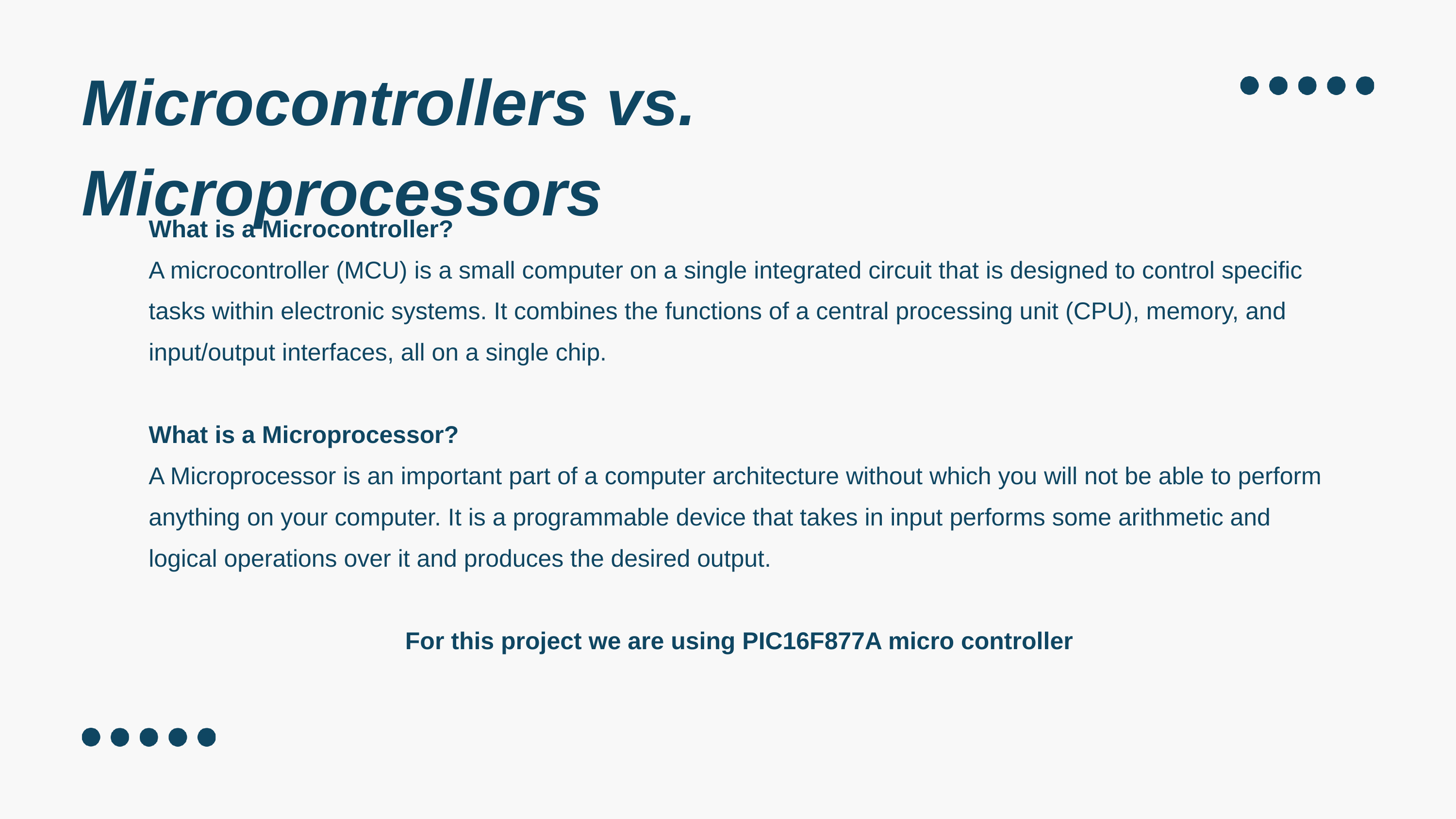

Microcontrollers vs. Microprocessors

What is a Microcontroller?
A microcontroller (MCU) is a small computer on a single integrated circuit that is designed to control specific tasks within electronic systems. It combines the functions of a central processing unit (CPU), memory, and input/output interfaces, all on a single chip.

What is a Microprocessor?
A Microprocessor is an important part of a computer architecture without which you will not be able to perform anything on your computer. It is a programmable device that takes in input performs some arithmetic and logical operations over it and produces the desired output.

For this project we are using PIC16F877A micro controller